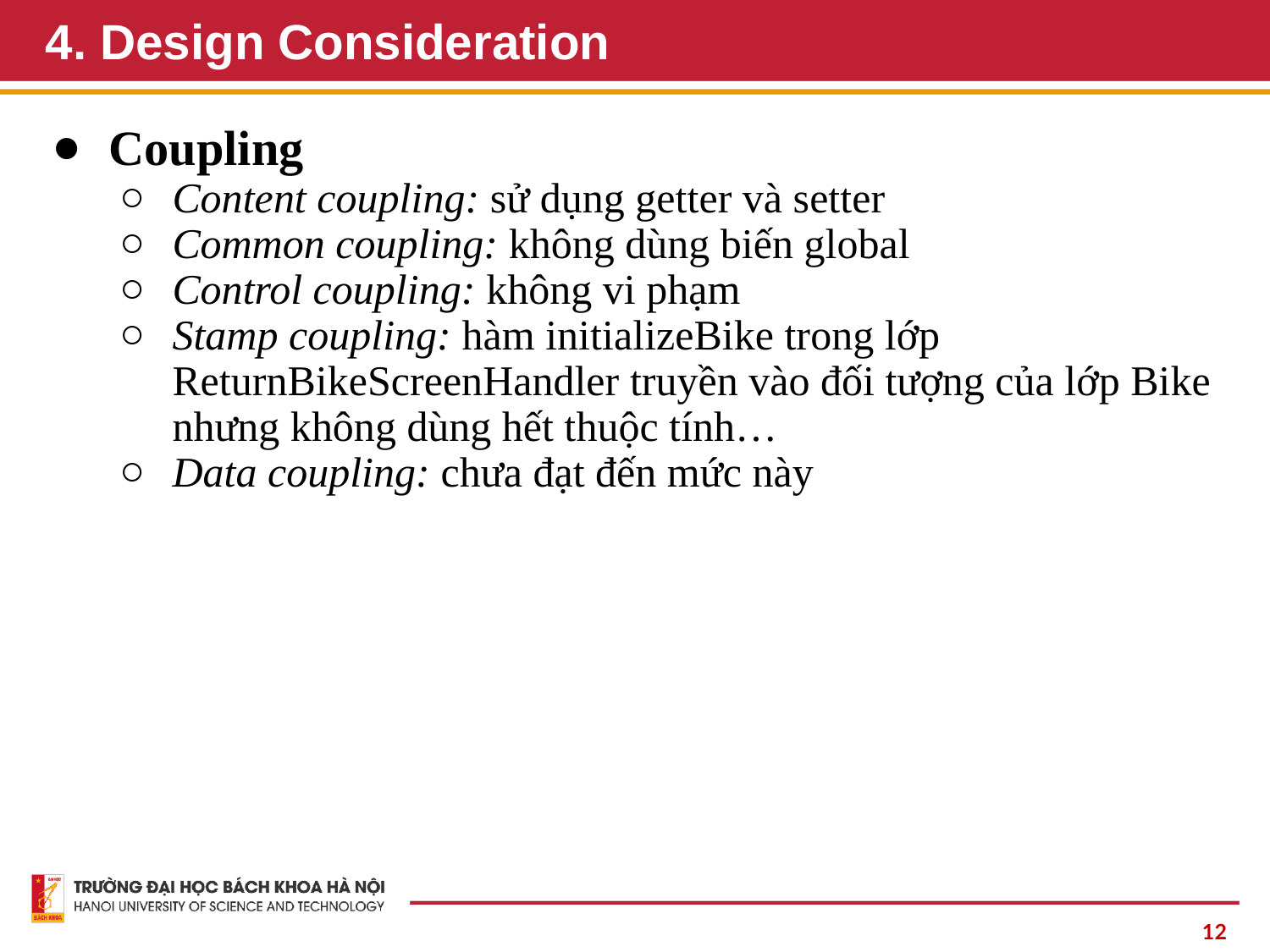

# 4. Design Consideration

Coupling
Content coupling: sử dụng getter và setter
Common coupling: không dùng biến global
Control coupling: không vi phạm
Stamp coupling: hàm initializeBike trong lớp ReturnBikeScreenHandler truyền vào đối tượng của lớp Bike nhưng không dùng hết thuộc tính…
Data coupling: chưa đạt đến mức này
12